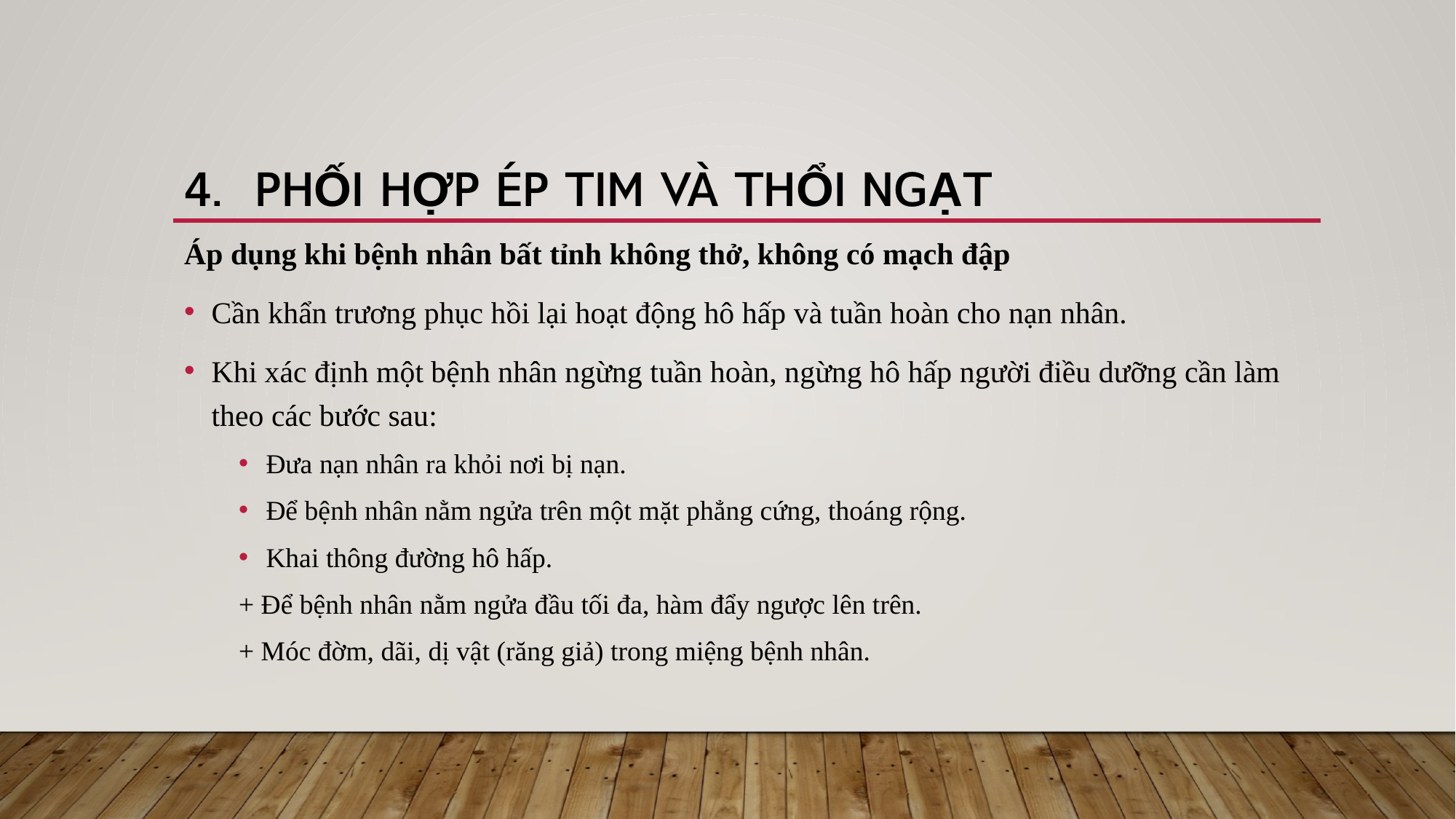

# 4.  PHỐI HỢP ÉP TIM VÀ THỔI NGẠT
Áp dụng khi bệnh nhân bất tỉnh không thở, không có mạch đập
Cần khẩn trương phục hồi lại hoạt động hô hấp và tuần hoàn cho nạn nhân.
Khi xác định một bệnh nhân ngừng tuần hoàn, ngừng hô hấp người điều dưỡng cần làm theo các bước sau:
Đưa nạn nhân ra khỏi nơi bị nạn.
Để bệnh nhân nằm ngửa trên một mặt phẳng cứng, thoáng rộng.
Khai thông đường hô hấp.
+ Để bệnh nhân nằm ngửa đầu tối đa, hàm đẩy ngược lên trên.
+ Móc đờm, dãi, dị vật (răng giả) trong miệng bệnh nhân.